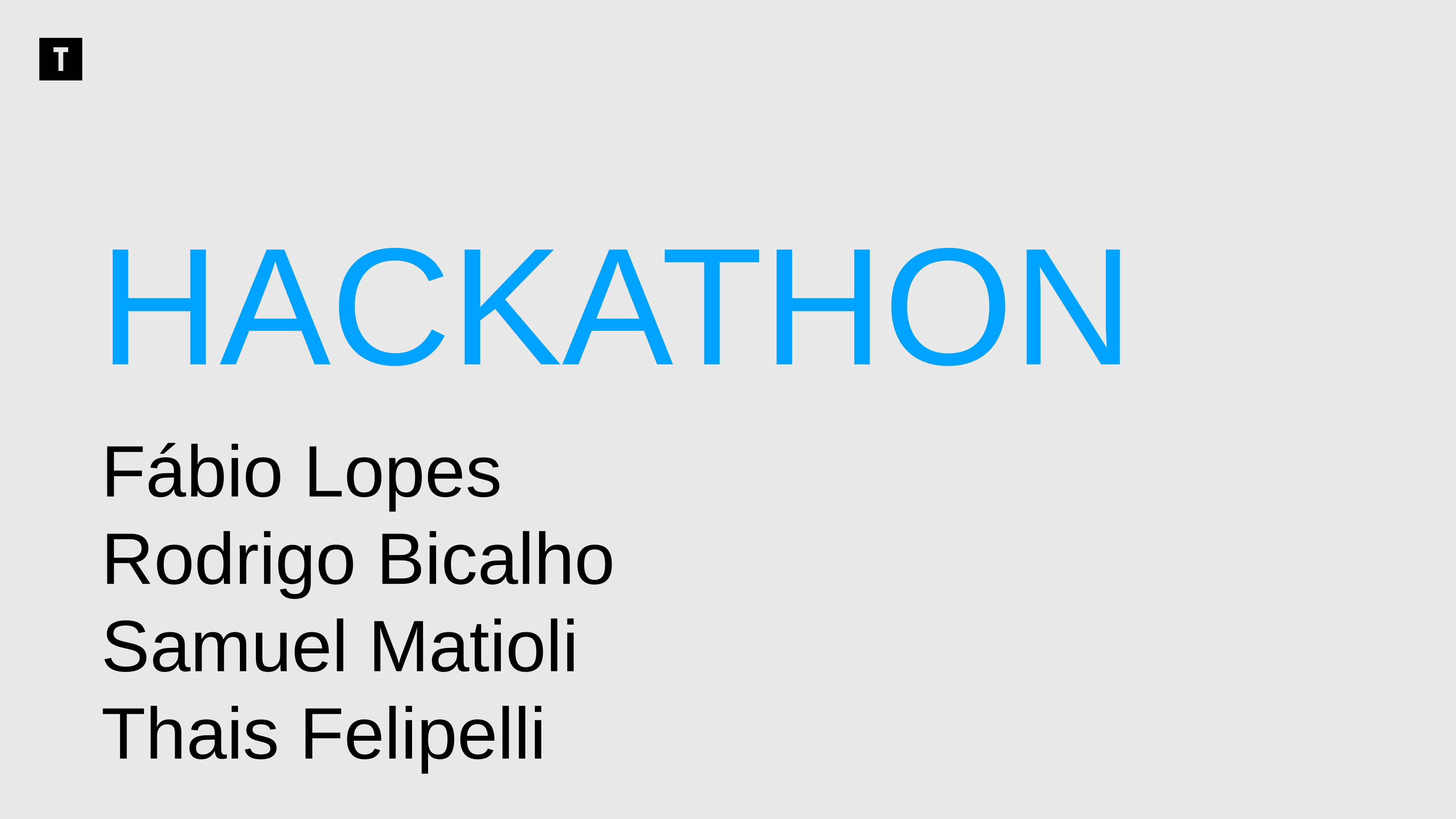

HACKATHON
Fábio Lopes
Rodrigo Bicalho
Samuel Matioli
Thais Felipelli